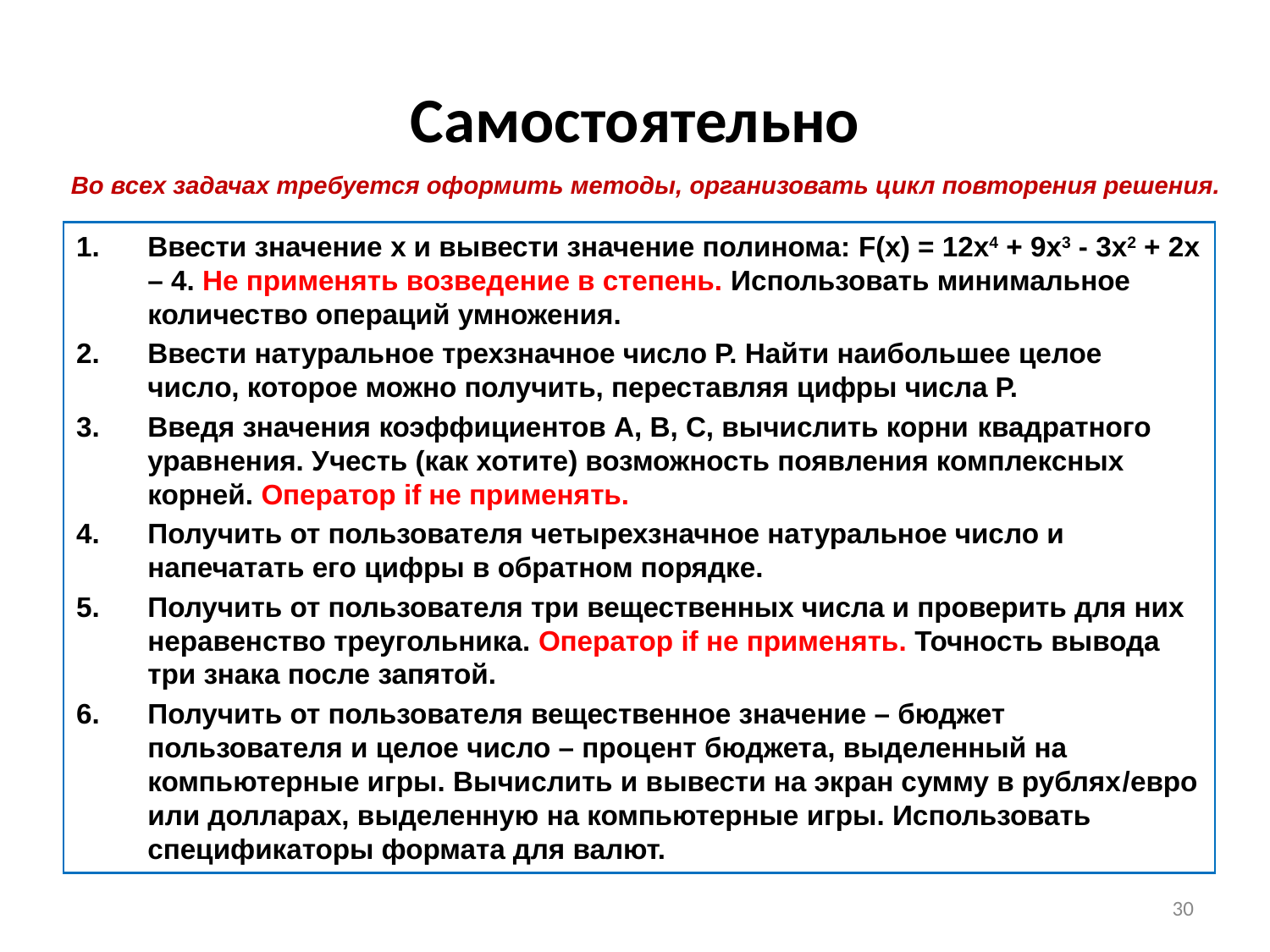

# Самостоятельно
Во всех задачах требуется оформить методы, организовать цикл повторения решения.
Ввести значение x и вывести значение полинома: F(x) = 12x4 + 9x3 - 3x2 + 2x – 4. Не применять возведение в степень. Использовать минимальное количество операций умножения.
Ввести натуральное трехзначное число Р. Найти наибольшее целое число, которое можно получить, переставляя цифры числа Р.
Введя значения коэффициентов А, В, С, вычислить корни квадратного уравнения. Учесть (как хотите) возможность появления комплексных корней. Оператор if не применять.
Получить от пользователя четырехзначное натуральное число и напечатать его цифры в обратном порядке.
Получить от пользователя три вещественных числа и проверить для них неравенство треугольника. Оператор if не применять. Точность вывода три знака после запятой.
Получить от пользователя вещественное значение – бюджет пользователя и целое число – процент бюджета, выделенный на компьютерные игры. Вычислить и вывести на экран сумму в рублях/евро или долларах, выделенную на компьютерные игры. Использовать спецификаторы формата для валют.

30